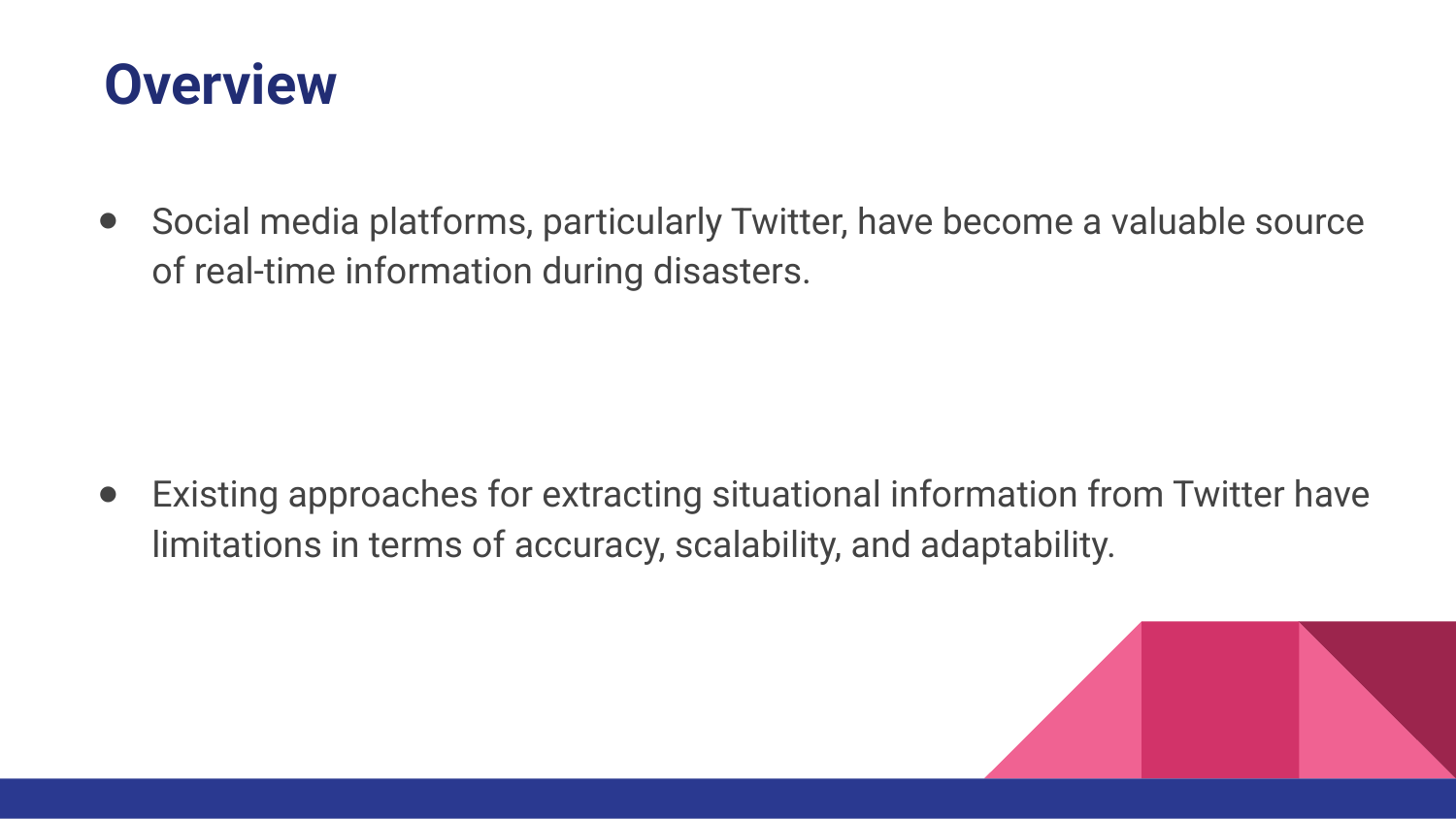

# Overview
Social media platforms, particularly Twitter, have become a valuable source of real-time information during disasters.

Existing approaches for extracting situational information from Twitter have limitations in terms of accuracy, scalability, and adaptability.